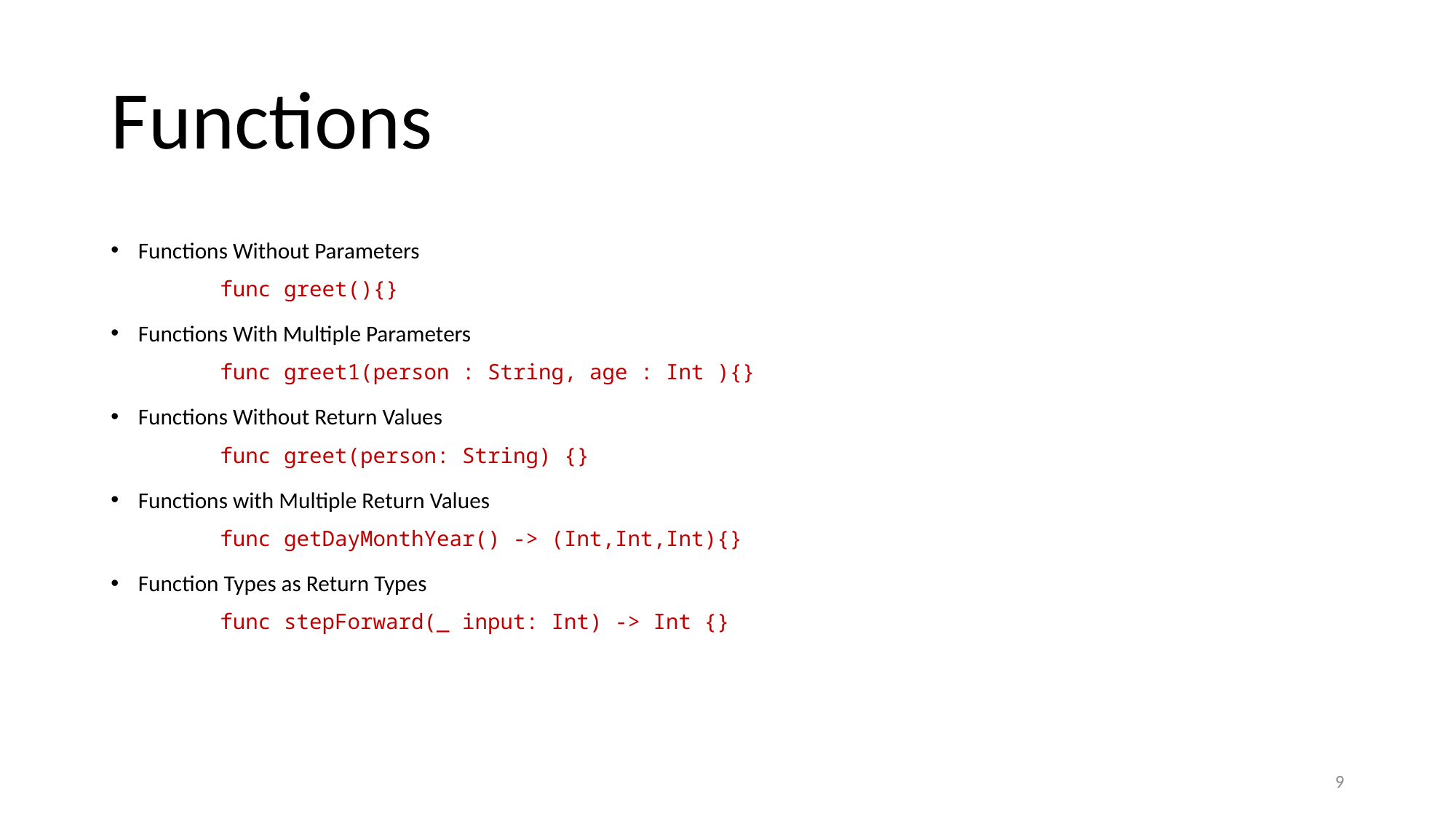

# Functions
Functions Without Parameters
	func greet(){}
Functions With Multiple Parameters
	func greet1(person : String, age : Int ){}
Functions Without Return Values
	func greet(person: String) {}
Functions with Multiple Return Values
	func getDayMonthYear() -> (Int,Int,Int){}
Function Types as Return Types
	func stepForward(_ input: Int) -> Int {}

9